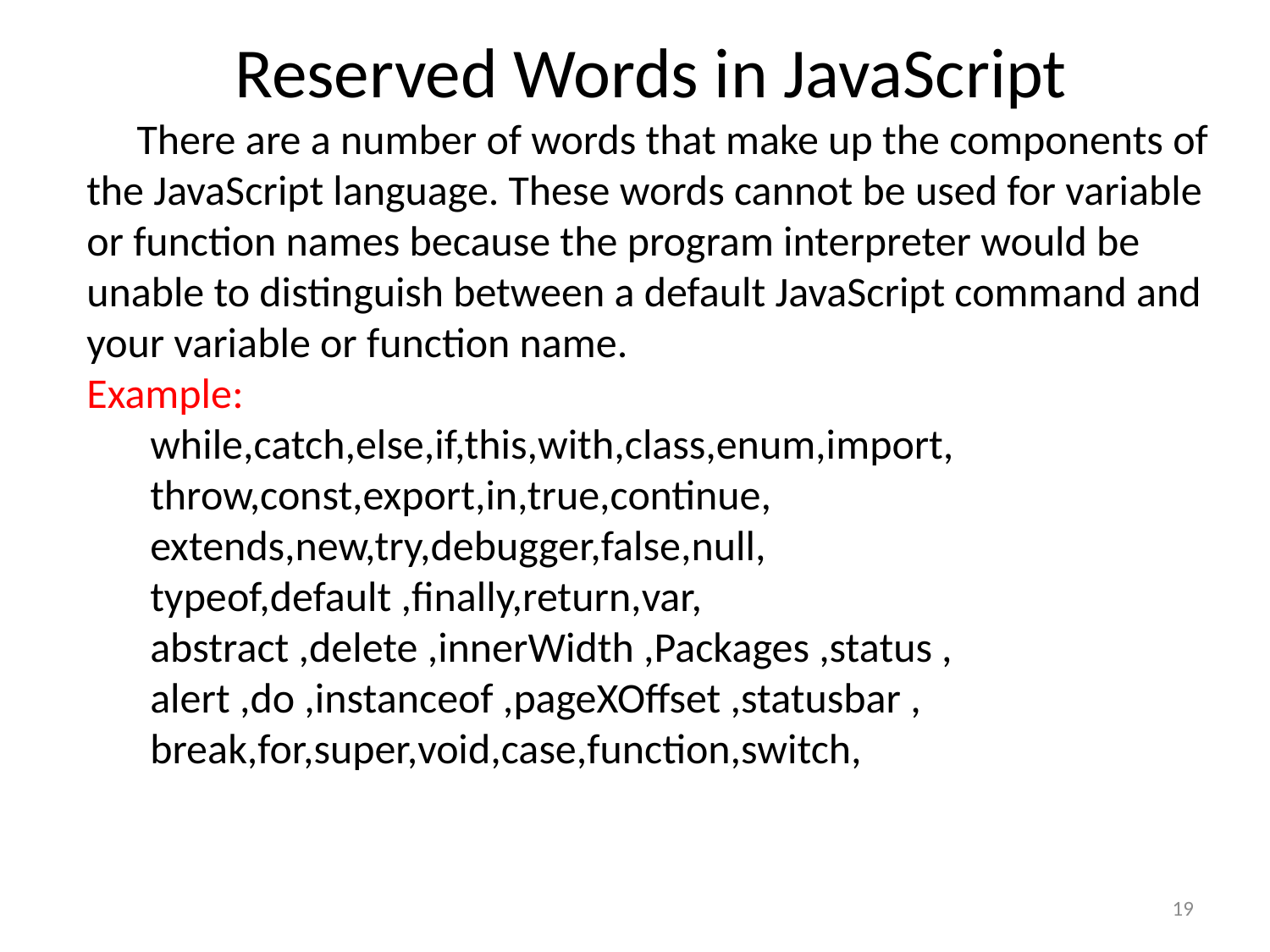

Reserved Words in JavaScript
       There are a number of words that make up the components of the JavaScript language. These words cannot be used for variable or function names because the program interpreter would be unable to distinguish between a default JavaScript command and your variable or function name.
Example:
while,catch,else,if,this,with,class,enum,import,
throw,const,export,in,true,continue,
extends,new,try,debugger,false,null,
typeof,default ,finally,return,var,
abstract ,delete ,innerWidth ,Packages ,status ,
alert ,do ,instanceof ,pageXOffset ,statusbar ,
break,for,super,void,case,function,switch,

19